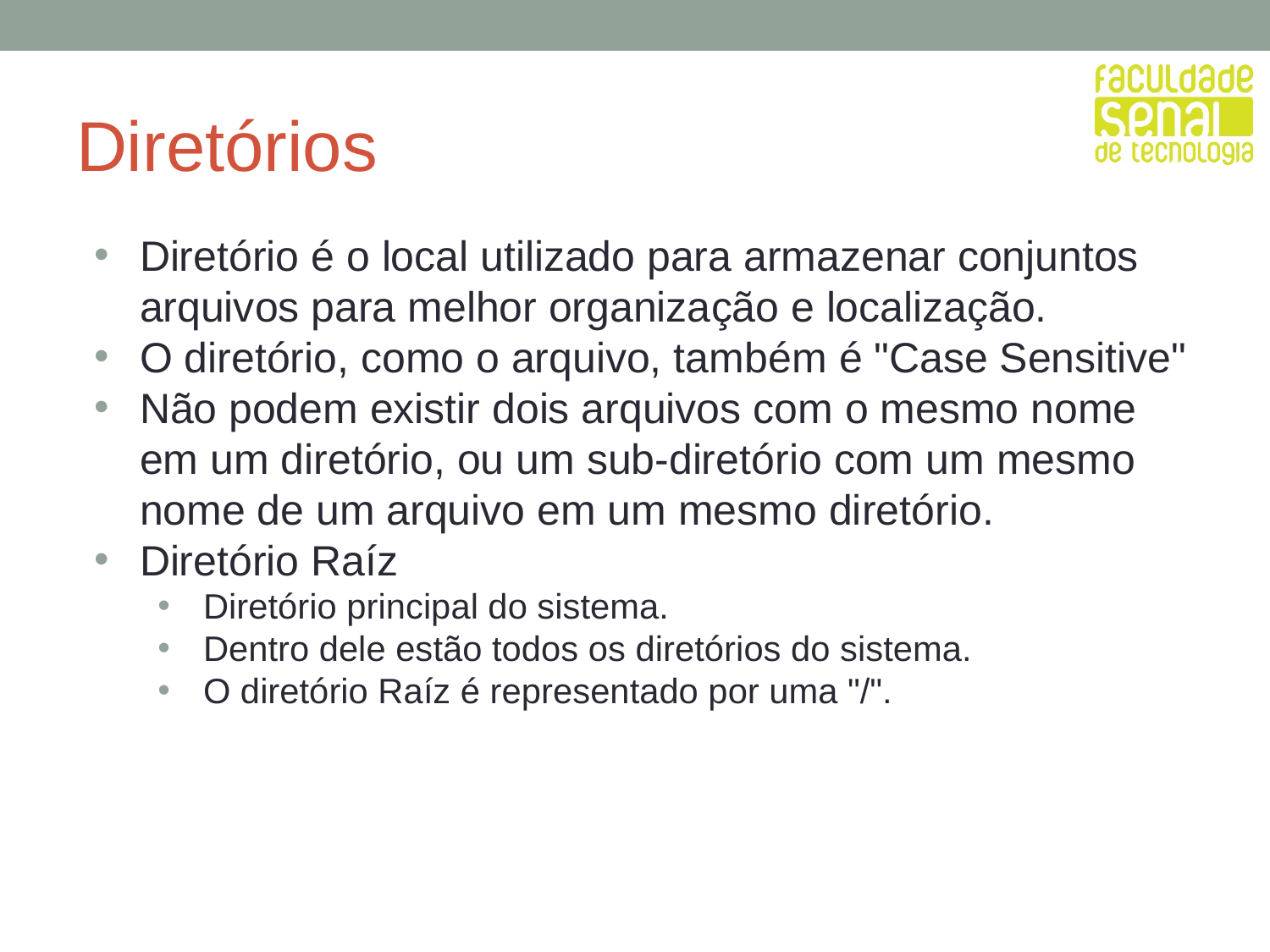

# Diretórios
Diretório é o local utilizado para armazenar conjuntos arquivos para melhor organização e localização.
O diretório, como o arquivo, também é "Case Sensitive"
Não podem existir dois arquivos com o mesmo nome em um diretório, ou um sub-diretório com um mesmo nome de um arquivo em um mesmo diretório.
Diretório Raíz
Diretório principal do sistema.
Dentro dele estão todos os diretórios do sistema.
O diretório Raíz é representado por uma "/".